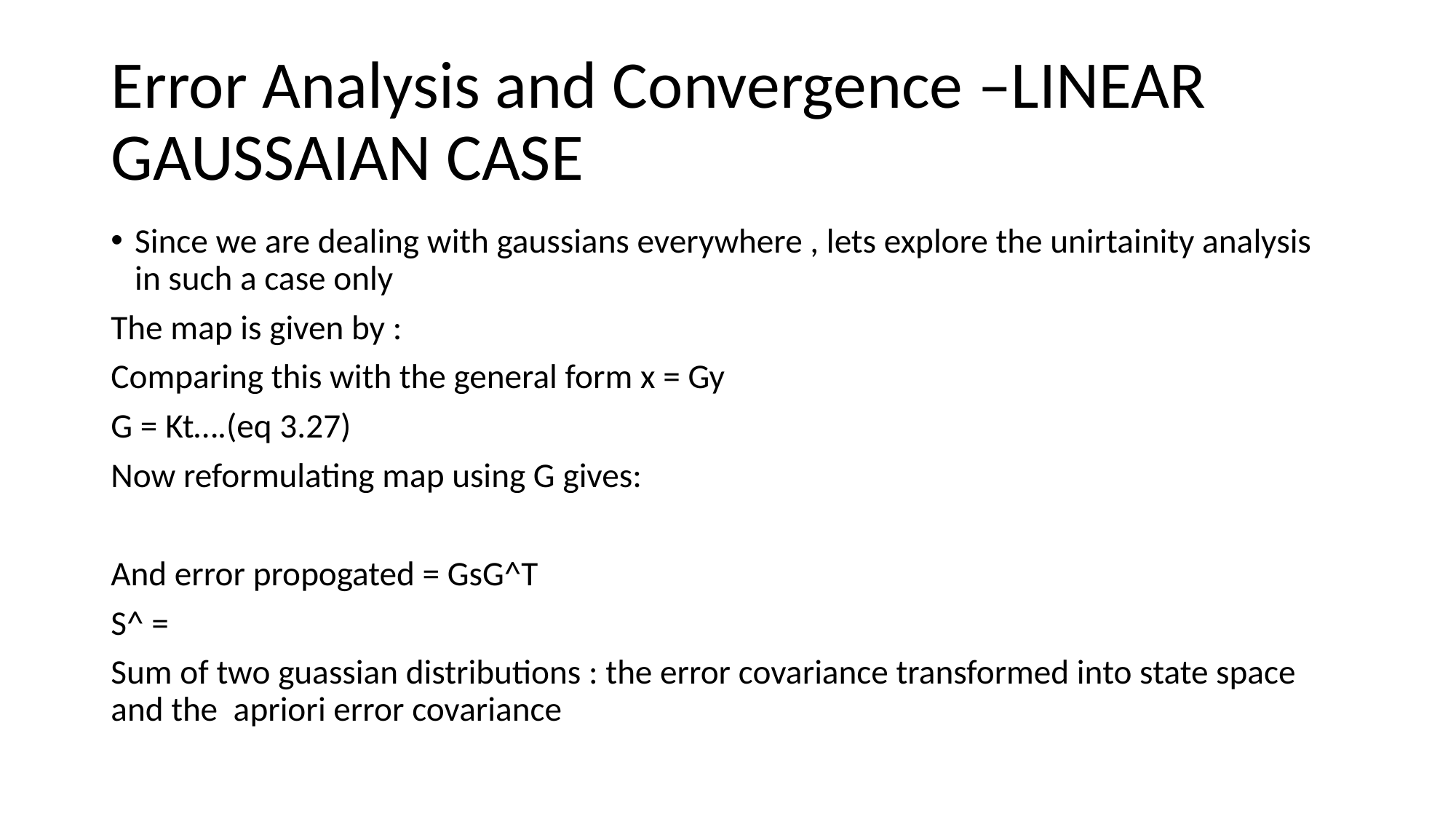

# Error Analysis and Convergence –LINEAR GAUSSAIAN CASE
Since we are dealing with gaussians everywhere , lets explore the unirtainity analysis in such a case only
The map is given by :
Comparing this with the general form x = Gy
G = Kt….(eq 3.27)
Now reformulating map using G gives:

And error propogated = GsG^T
S^ =
Sum of two guassian distributions : the error covariance transformed into state space and the  apriori error covariance